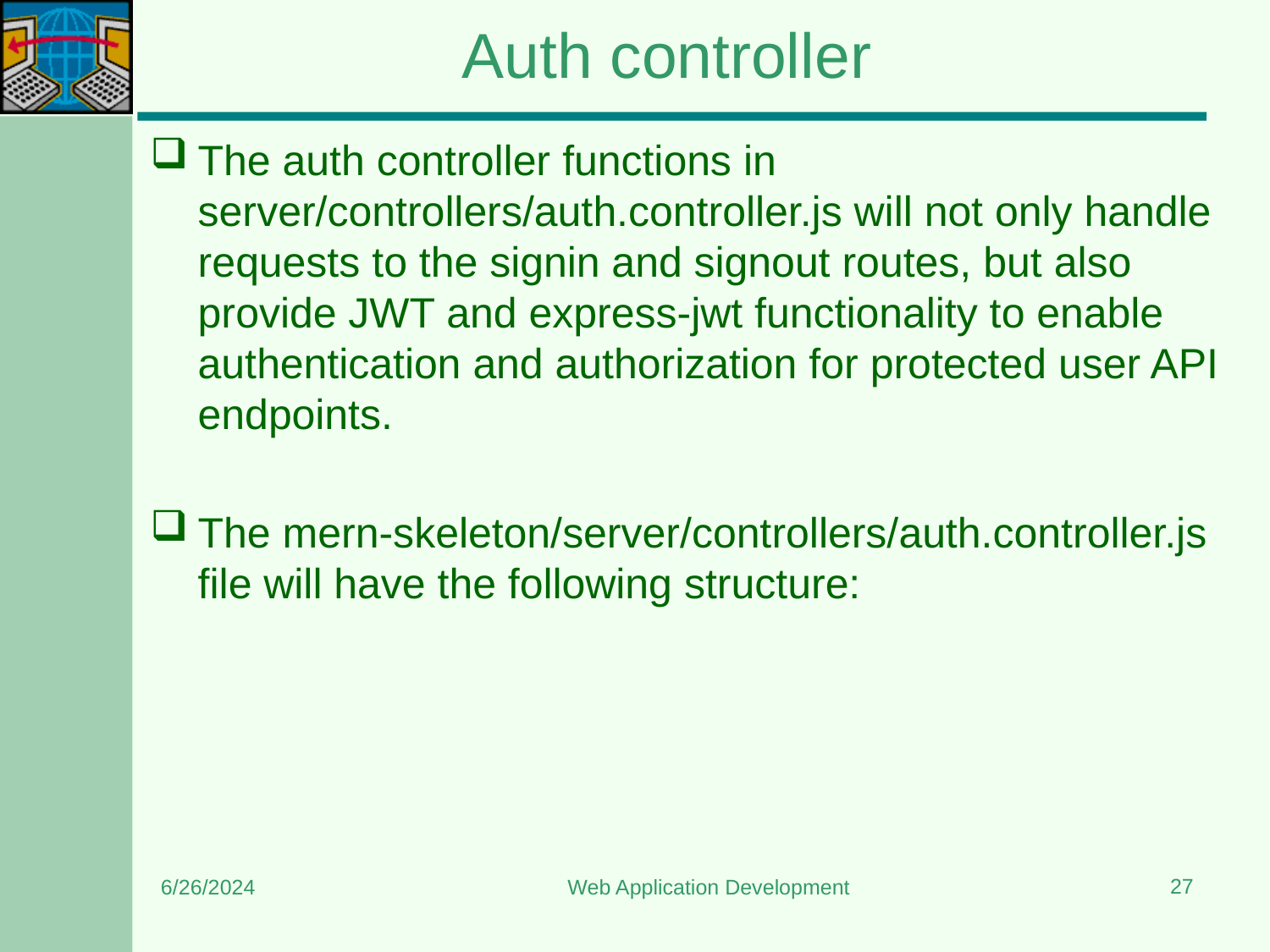

# Auth controller
The auth controller functions in server/controllers/auth.controller.js will not only handle requests to the signin and signout routes, but also provide JWT and express-jwt functionality to enable authentication and authorization for protected user API endpoints.

The mern-skeleton/server/controllers/auth.controller.js file will have the following structure:
27
6/26/2024
Web Application Development